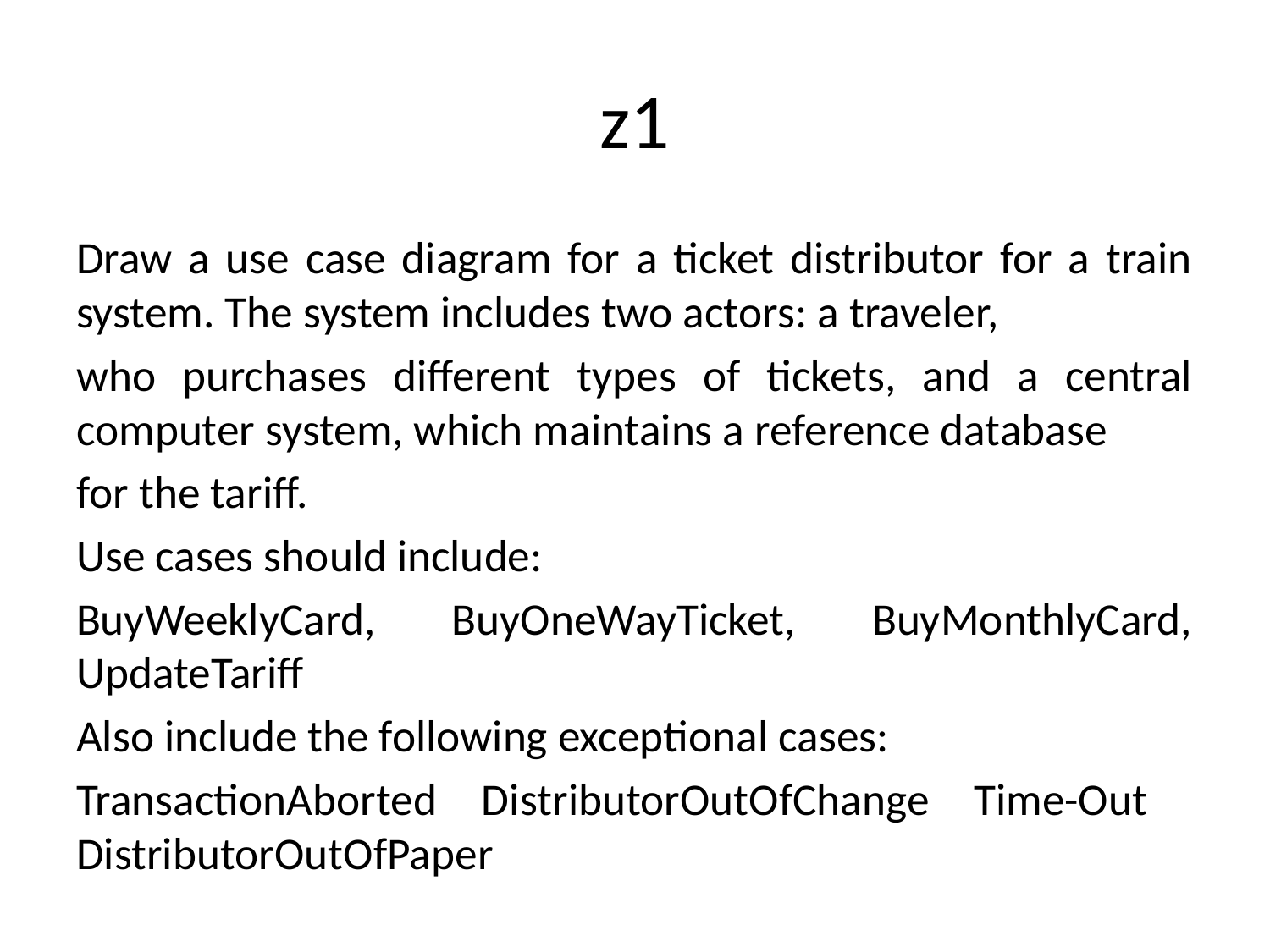

# z1
Draw a use case diagram for a ticket distributor for a train system. The system includes two actors: a traveler,
who purchases different types of tickets, and a central computer system, which maintains a reference database
for the tariff.
Use cases should include:
BuyWeeklyCard, BuyOneWayTicket, BuyMonthlyCard, UpdateTariff
Also include the following exceptional cases:
TransactionAborted DistributorOutOfChange Time-Out  DistributorOutOfPaper